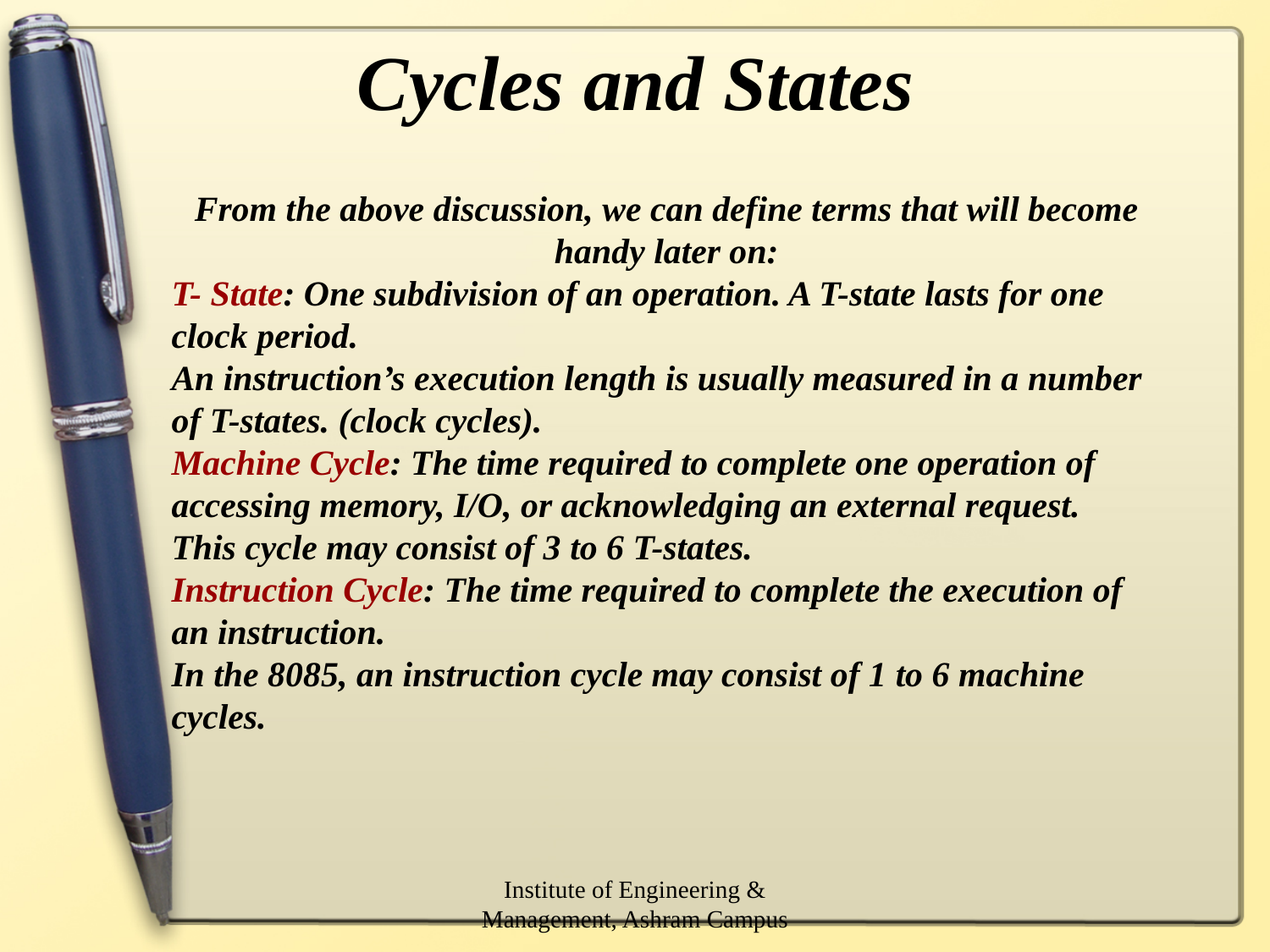

Cycles and States
From the above discussion, we can define terms that will become handy later on:
T- State: One subdivision of an operation. A T-state lasts for one clock period.
An instruction’s execution length is usually measured in a number of T-states. (clock cycles).
Machine Cycle: The time required to complete one operation of accessing memory, I/O, or acknowledging an external request.
This cycle may consist of 3 to 6 T-states.
Instruction Cycle: The time required to complete the execution of an instruction.
In the 8085, an instruction cycle may consist of 1 to 6 machine cycles.
Institute of Engineering & Management, Ashram Campus